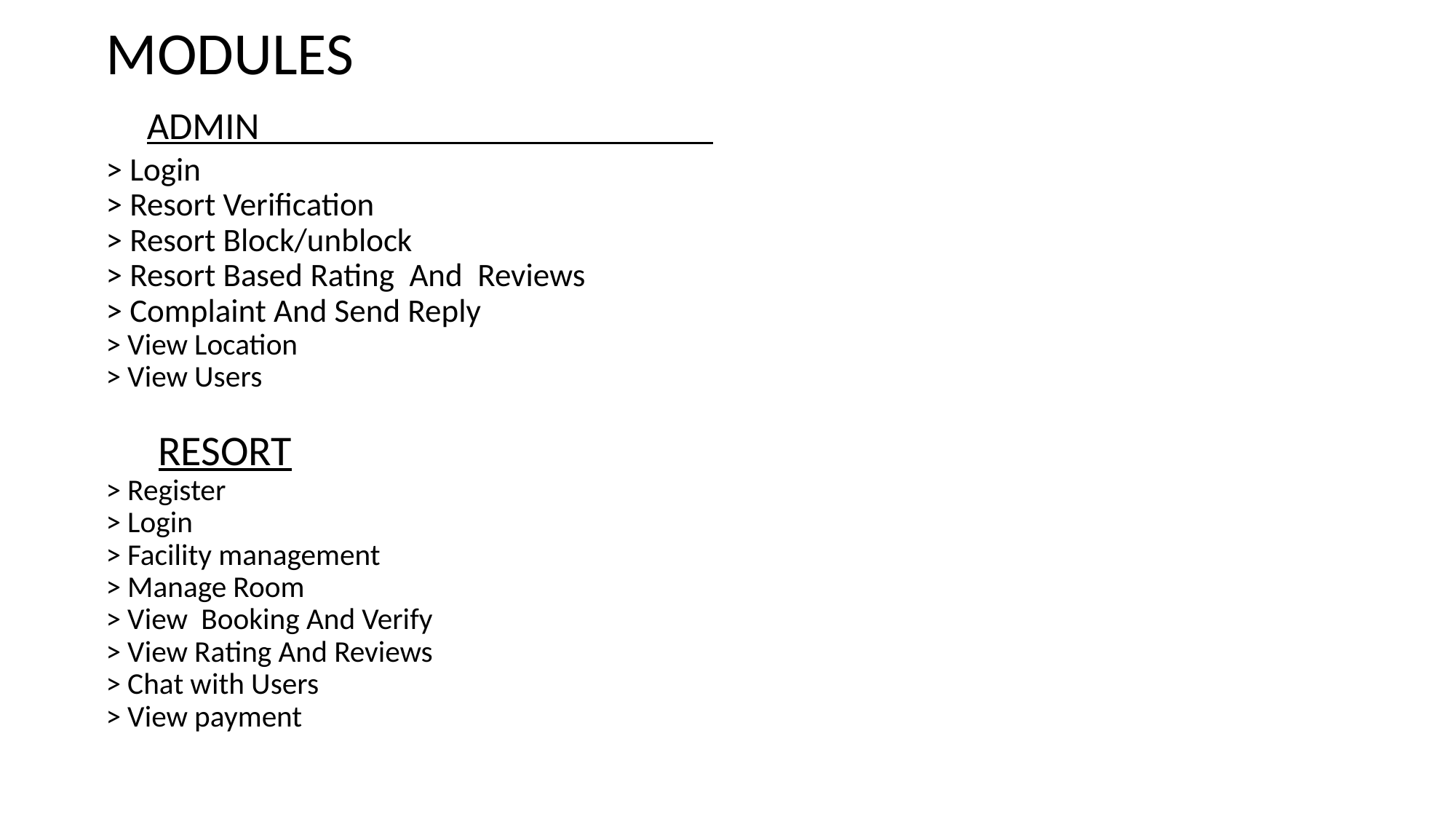

# MODULES ADMIN > Login > Resort Verification > Resort Block/unblock > Resort Based Rating  And  Reviews > Complaint And Send Reply > View Location > View Users RESORT > Register > Login > Facility management > Manage Room > View  Booking And Verify > View Rating And Reviews > Chat with Users > View payment